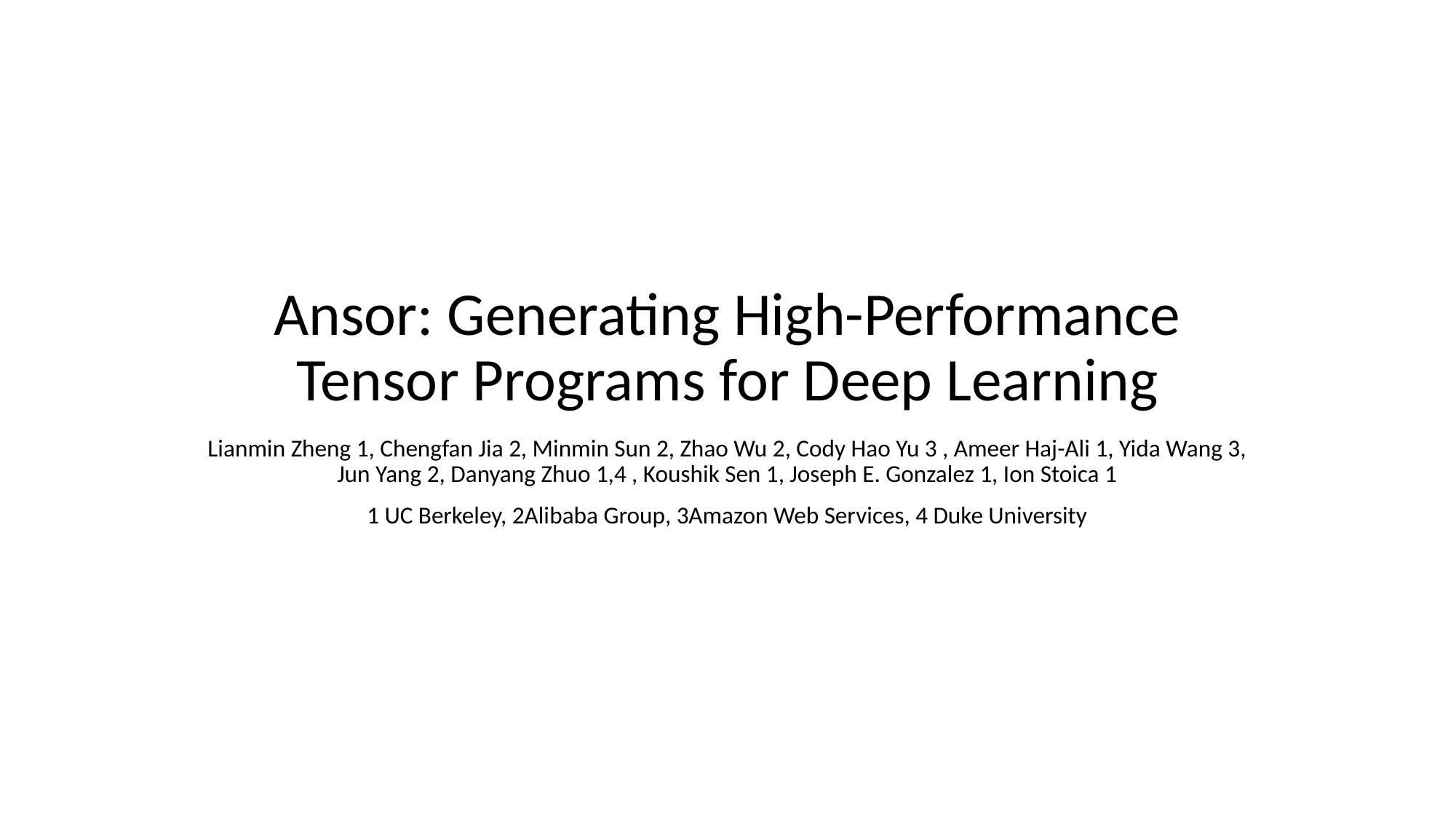

# Ansor: Generating High-Performance Tensor Programs for Deep Learning
Lianmin Zheng 1, Chengfan Jia 2, Minmin Sun 2, Zhao Wu 2, Cody Hao Yu 3 , Ameer Haj-Ali 1, Yida Wang 3, Jun Yang 2, Danyang Zhuo 1,4 , Koushik Sen 1, Joseph E. Gonzalez 1, Ion Stoica 1
1 UC Berkeley, 2Alibaba Group, 3Amazon Web Services, 4 Duke University